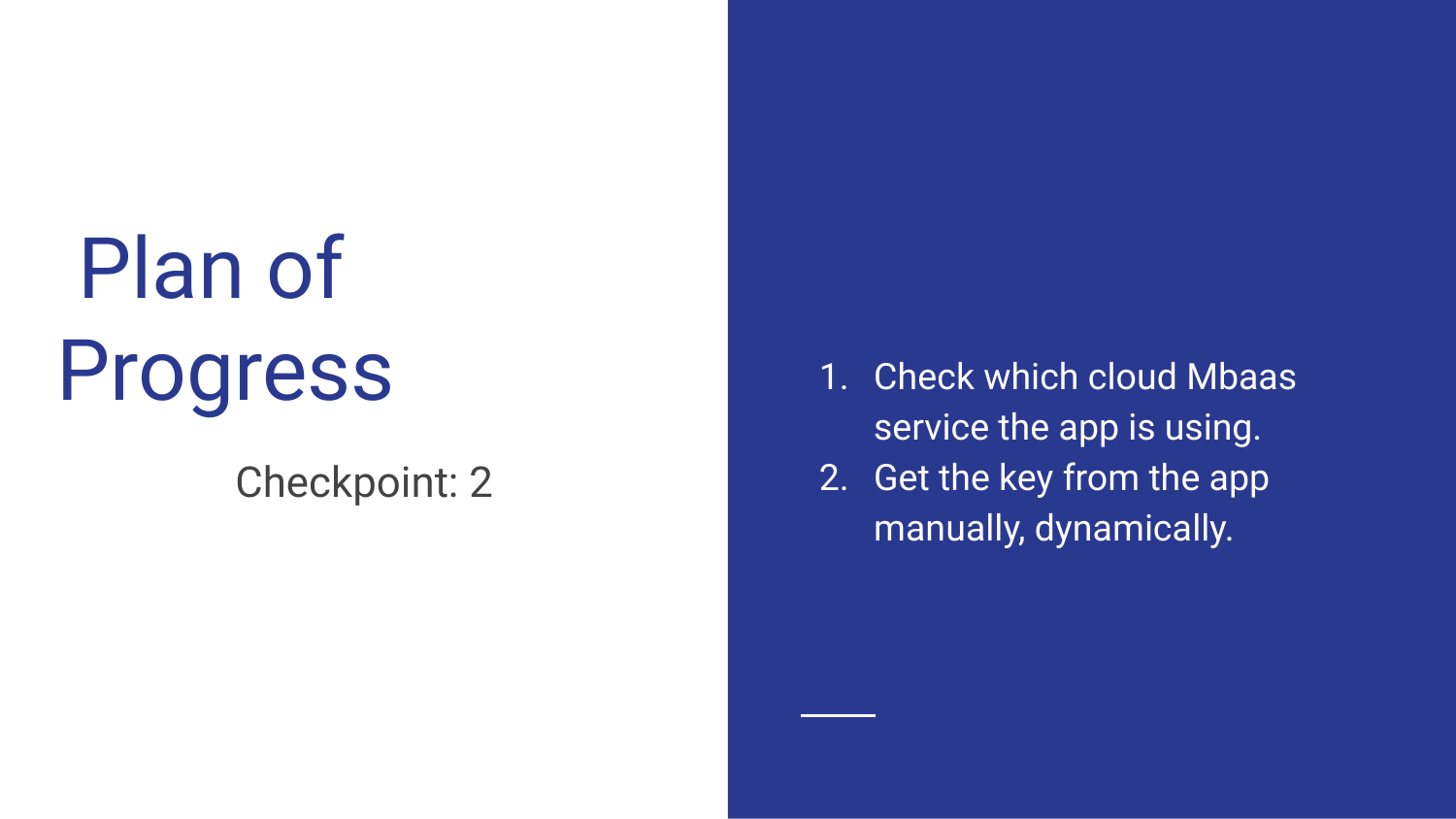

Check which cloud Mbaas service the app is using.
Get the key from the app manually, dynamically.
# Plan of Progress
Checkpoint: 2